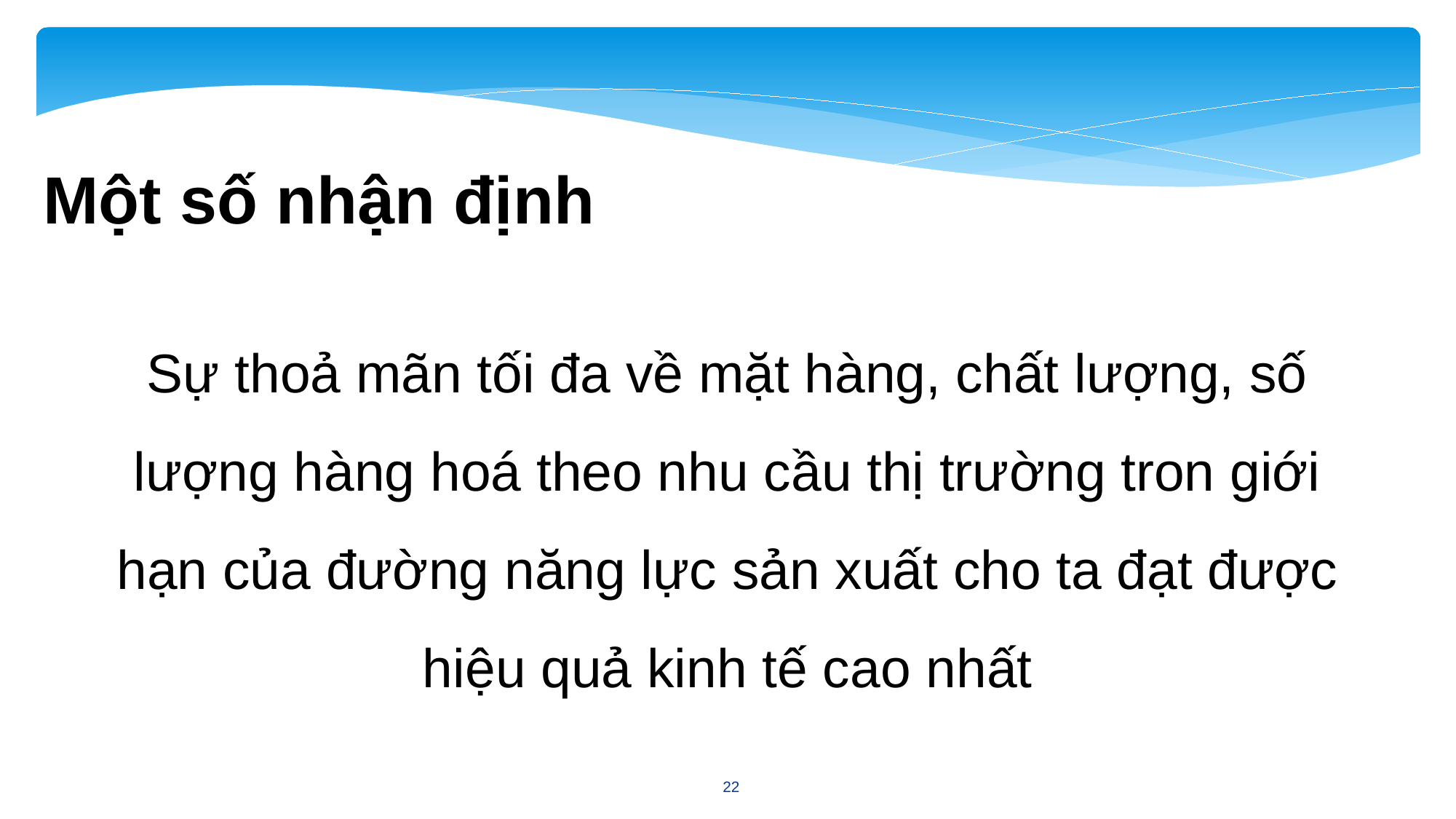

Một số nhận định
Sự thoả mãn tối đa về mặt hàng, chất lượng, số lượng hàng hoá theo nhu cầu thị trường tron giới hạn của đường năng lực sản xuất cho ta đạt được hiệu quả kinh tế cao nhất
22